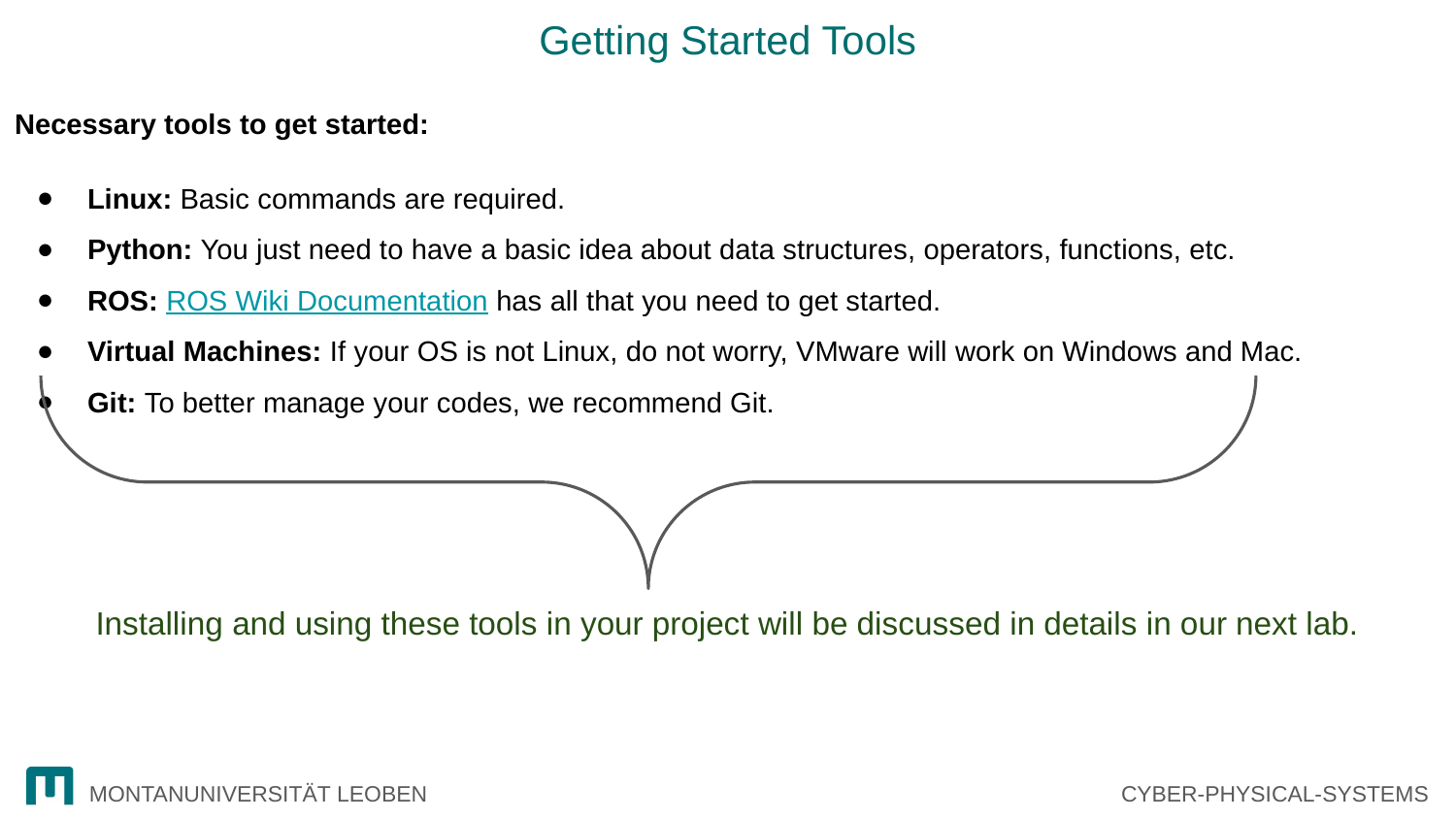

# Getting Started Tools

Necessary tools to get started:
Linux: Basic commands are required.
Python: You just need to have a basic idea about data structures, operators, functions, etc.
ROS: ROS Wiki Documentation has all that you need to get started.
Virtual Machines: If your OS is not Linux, do not worry, VMware will work on Windows and Mac.
Git: To better manage your codes, we recommend Git.
Installing and using these tools in your project will be discussed in details in our next lab.